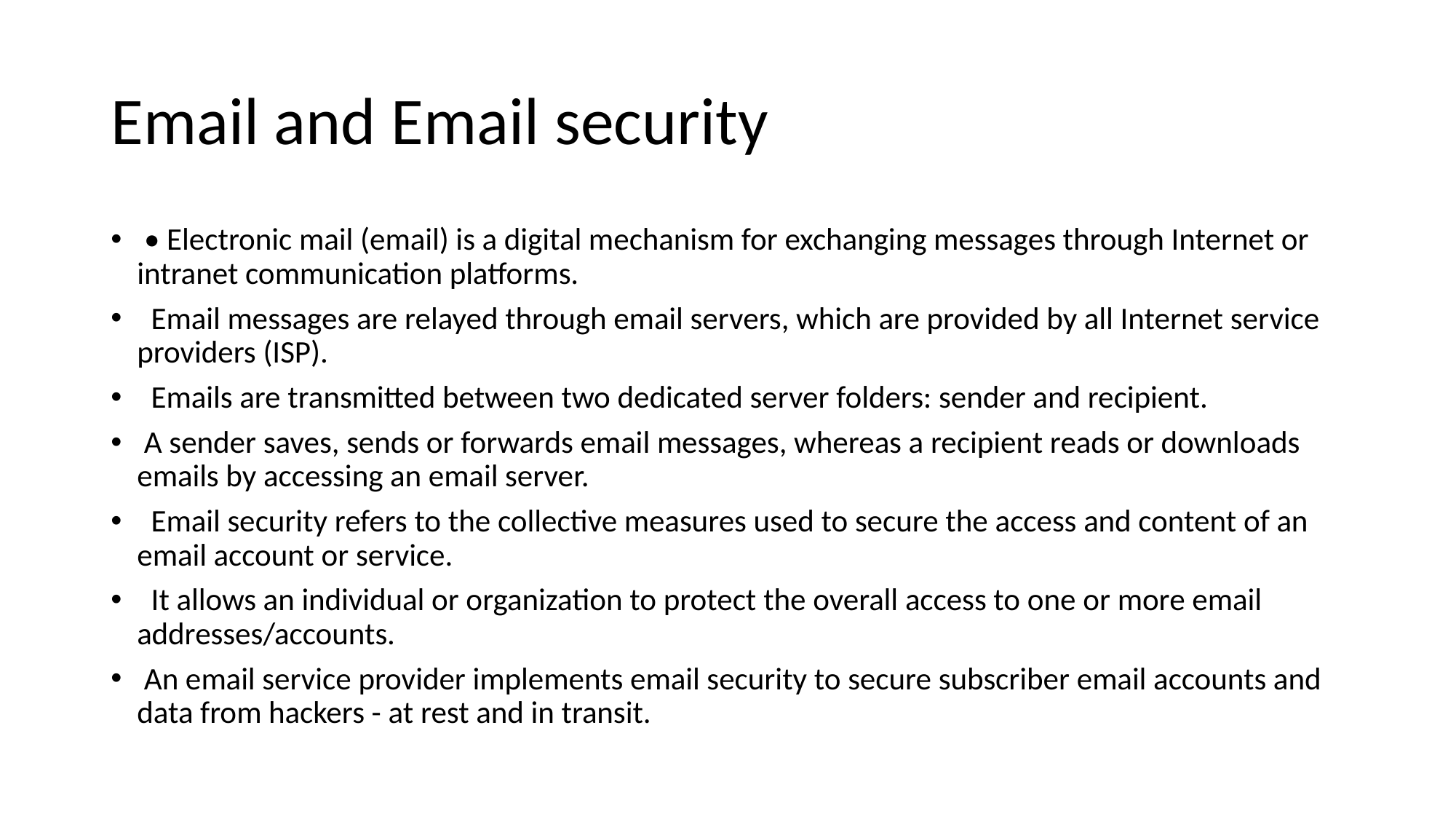

# Email and Email security
 • Electronic mail (email) is a digital mechanism for exchanging messages through Internet or intranet communication platforms.
  Email messages are relayed through email servers, which are provided by all Internet service providers (ISP).
  Emails are transmitted between two dedicated server folders: sender and recipient.
 A sender saves, sends or forwards email messages, whereas a recipient reads or downloads emails by accessing an email server.
  Email security refers to the collective measures used to secure the access and content of an email account or service.
  It allows an individual or organization to protect the overall access to one or more email addresses/accounts.
 An email service provider implements email security to secure subscriber email accounts and data from hackers - at rest and in transit.